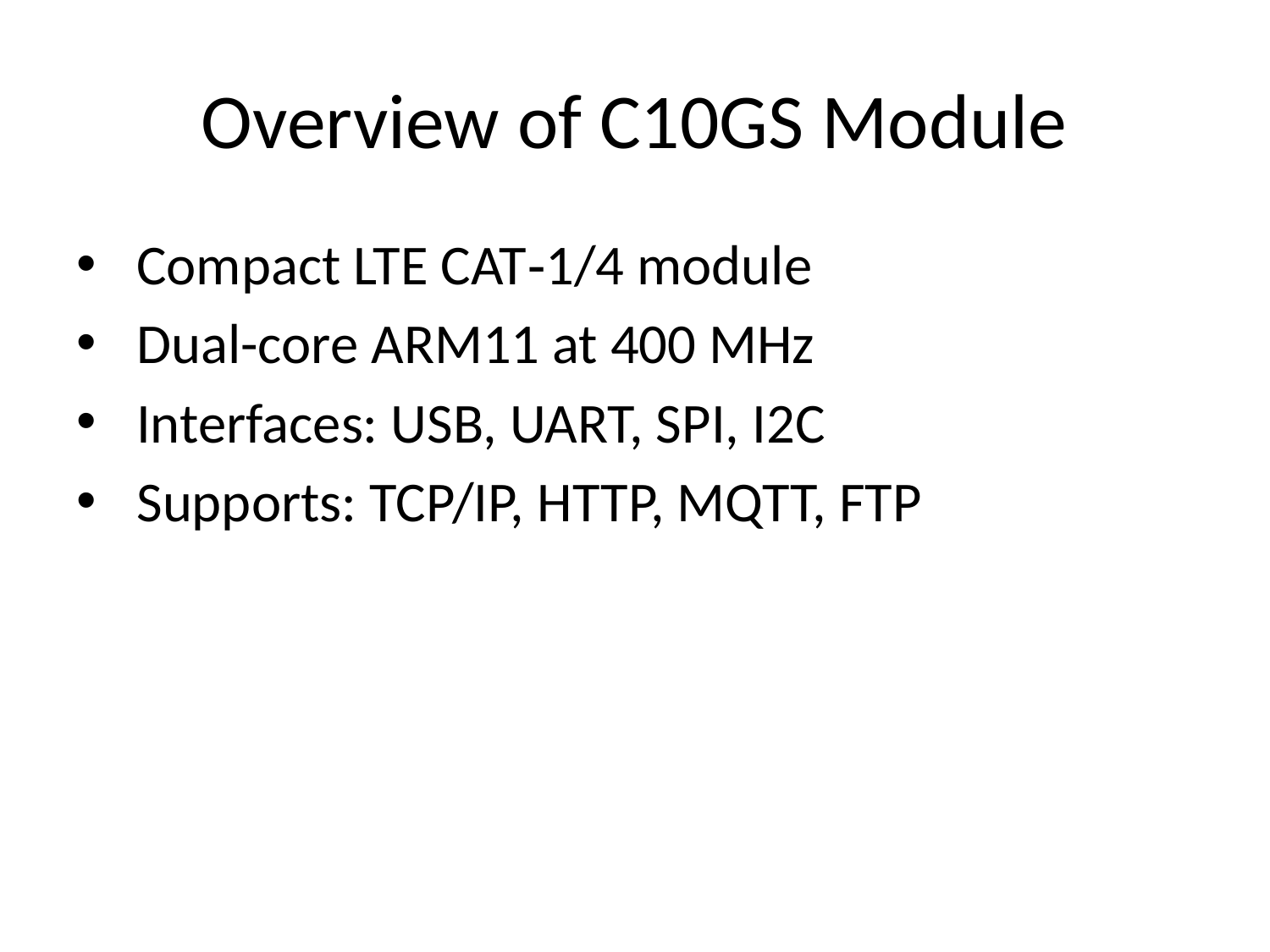

# Overview of C10GS Module
 Compact LTE CAT‑1/4 module
 Dual-core ARM11 at 400 MHz
 Interfaces: USB, UART, SPI, I2C
 Supports: TCP/IP, HTTP, MQTT, FTP